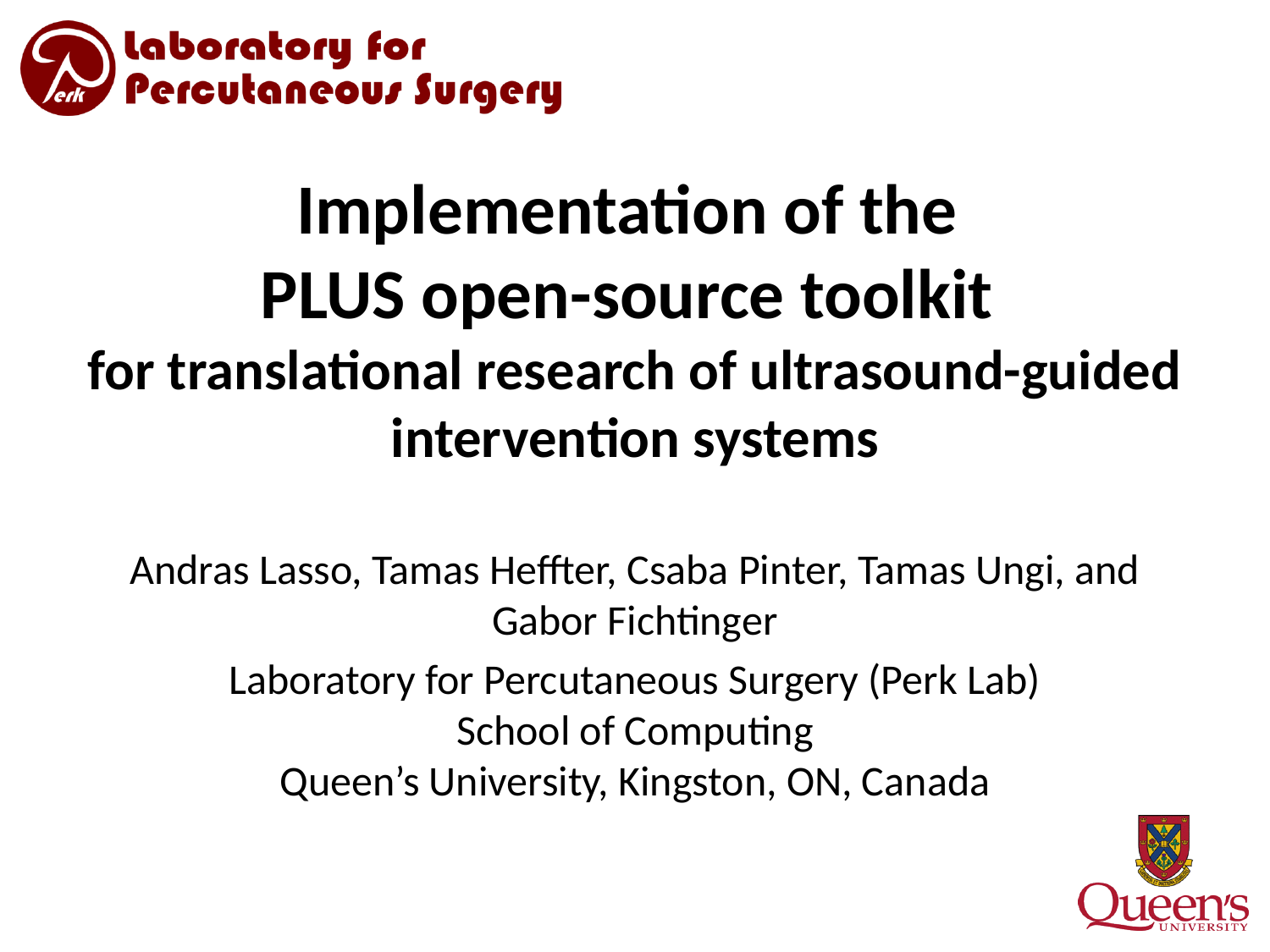

# Implementation of the PLUS open-source toolkit for translational research of ultrasound-guided intervention systems
Andras Lasso, Tamas Heffter, Csaba Pinter, Tamas Ungi, and Gabor Fichtinger
Laboratory for Percutaneous Surgery (Perk Lab)
School of Computing
Queen’s University, Kingston, ON, Canada